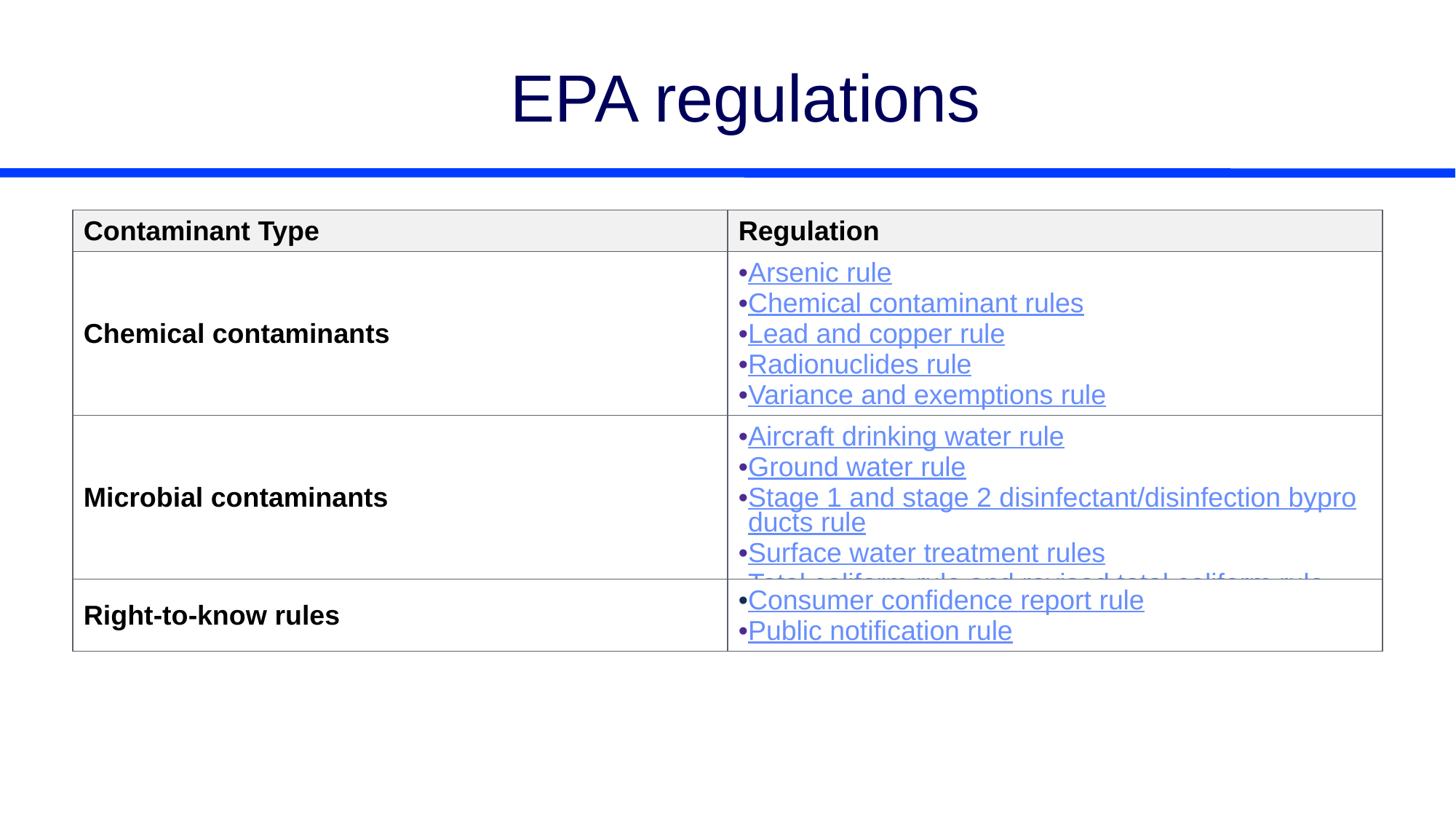

# EPA regulations
| Contaminant Type | Regulation |
| --- | --- |
| Chemical contaminants | Arsenic rule Chemical contaminant rules Lead and copper rule Radionuclides rule Variance and exemptions rule |
| Microbial contaminants | Aircraft drinking water rule Ground water rule Stage 1 and stage 2 disinfectant/disinfection byproducts rule Surface water treatment rules Total coliform rule and revised total coliform rule |
| Right-to-know rules | Consumer confidence report rule Public notification rule |